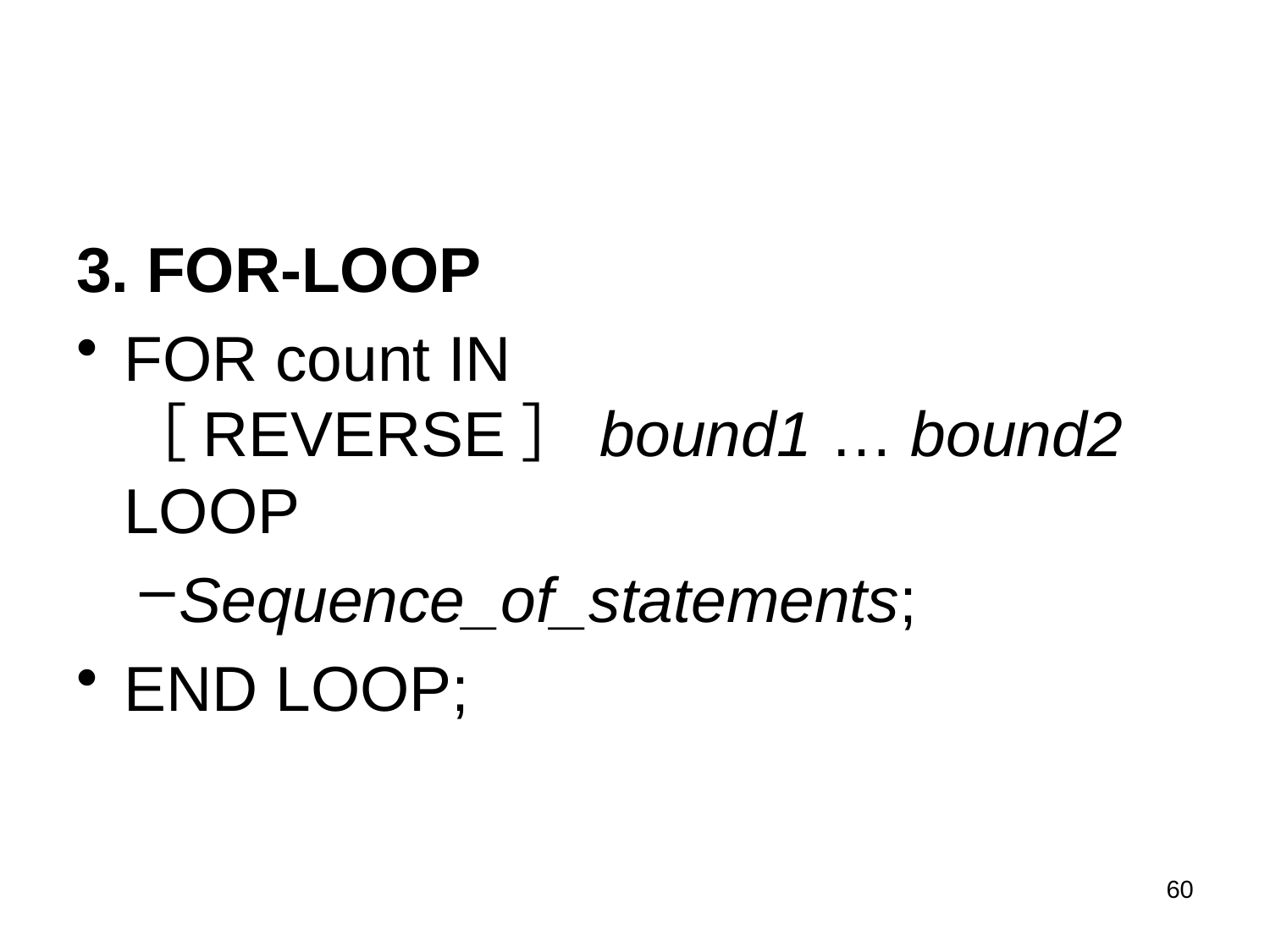

3. FOR-LOOP
FOR count IN ［REVERSE］bound1 … bound2 LOOP
Sequence_of_statements;
END LOOP;

60